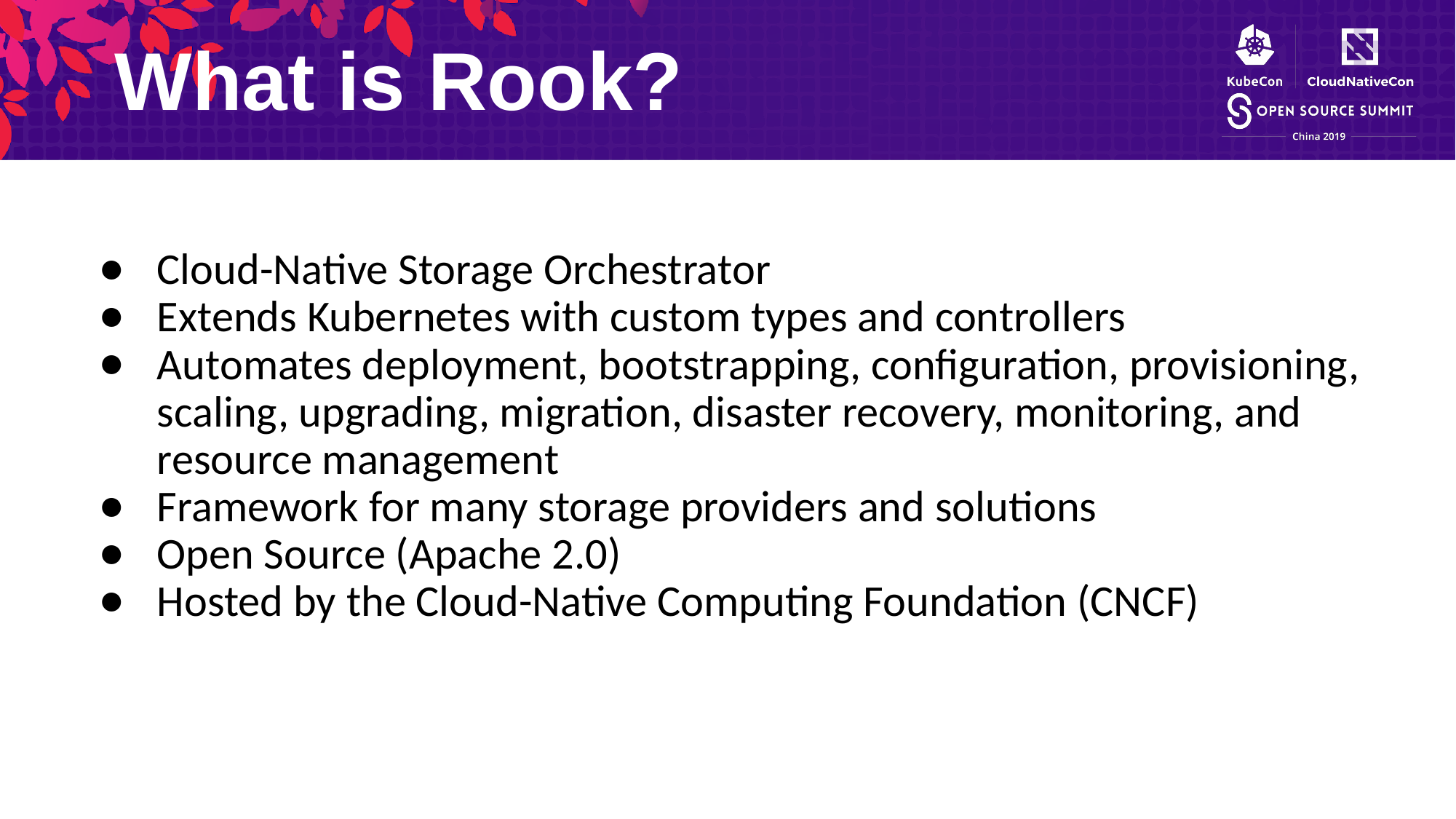

What is Rook?
Cloud-Native Storage Orchestrator
Extends Kubernetes with custom types and controllers
Automates deployment, bootstrapping, configuration, provisioning, scaling, upgrading, migration, disaster recovery, monitoring, and resource management
Framework for many storage providers and solutions
Open Source (Apache 2.0)
Hosted by the Cloud-Native Computing Foundation (CNCF)